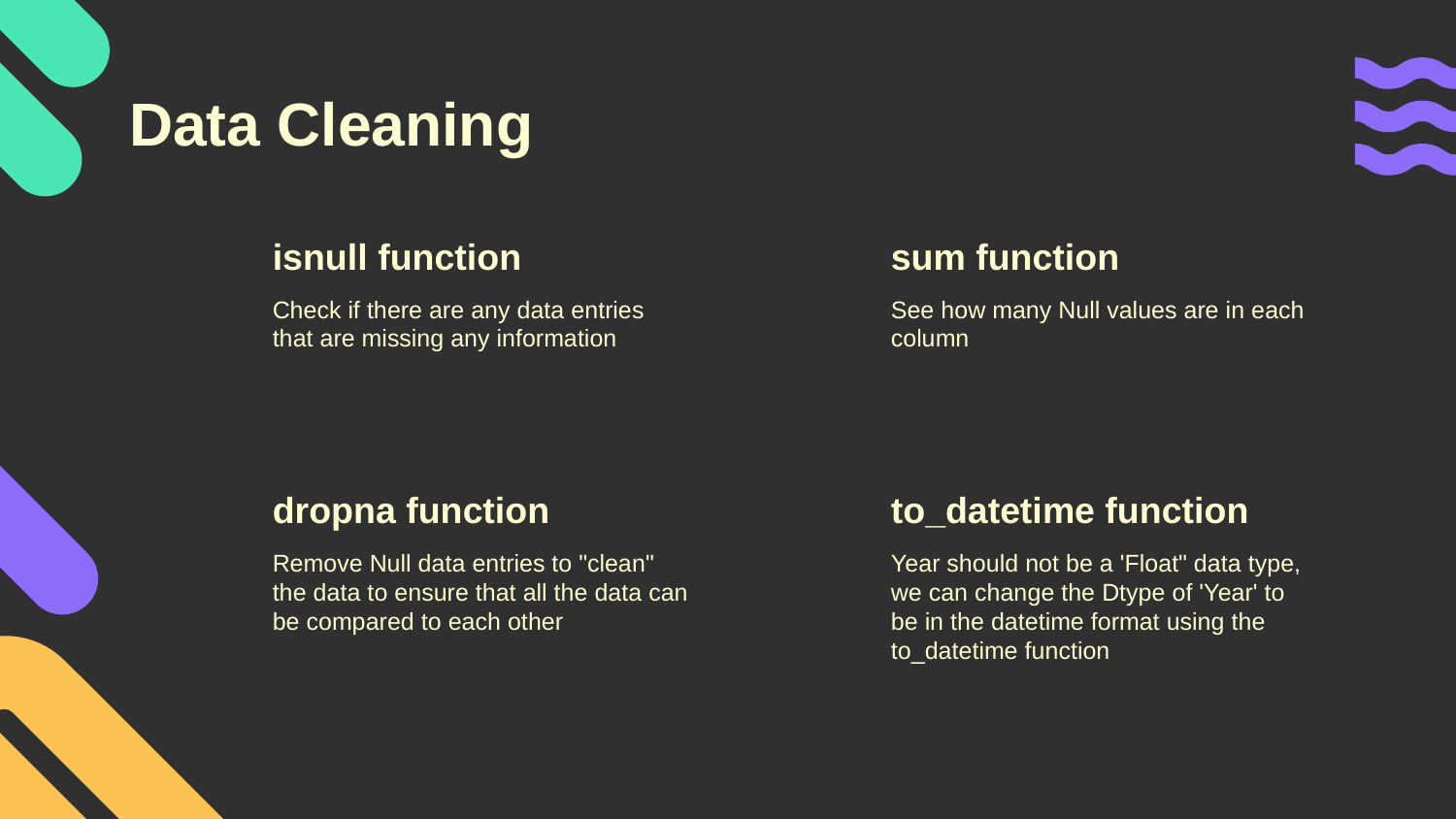

# Data Cleaning
isnull function
sum function
Check if there are any data entries that are missing any information
See how many Null values are in each column
dropna function
to_datetime function
Remove Null data entries to "clean" the data to ensure that all the data can be compared to each other
Year should not be a 'Float" data type, we can change the Dtype of 'Year' to be in the datetime format using the to_datetime function